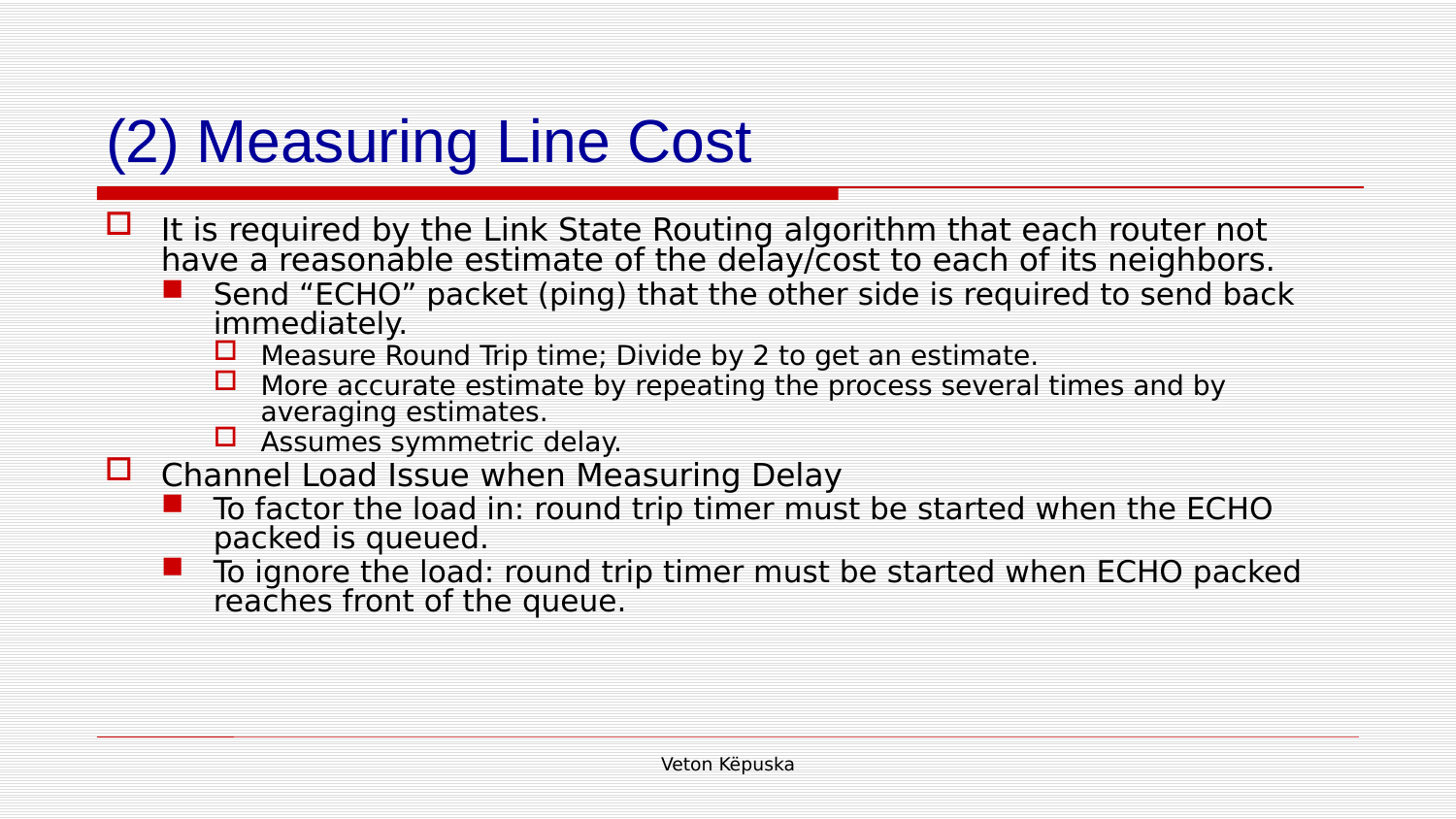

# (2) Measuring Line Cost
It is required by the Link State Routing algorithm that each router not have a reasonable estimate of the delay/cost to each of its neighbors.
Send “ECHO” packet (ping) that the other side is required to send back immediately.
Measure Round Trip time; Divide by 2 to get an estimate.
More accurate estimate by repeating the process several times and by averaging estimates.
Assumes symmetric delay.
Channel Load Issue when Measuring Delay
To factor the load in: round trip timer must be started when the ECHO packed is queued.
To ignore the load: round trip timer must be started when ECHO packed reaches front of the queue.

Veton Këpuska
29